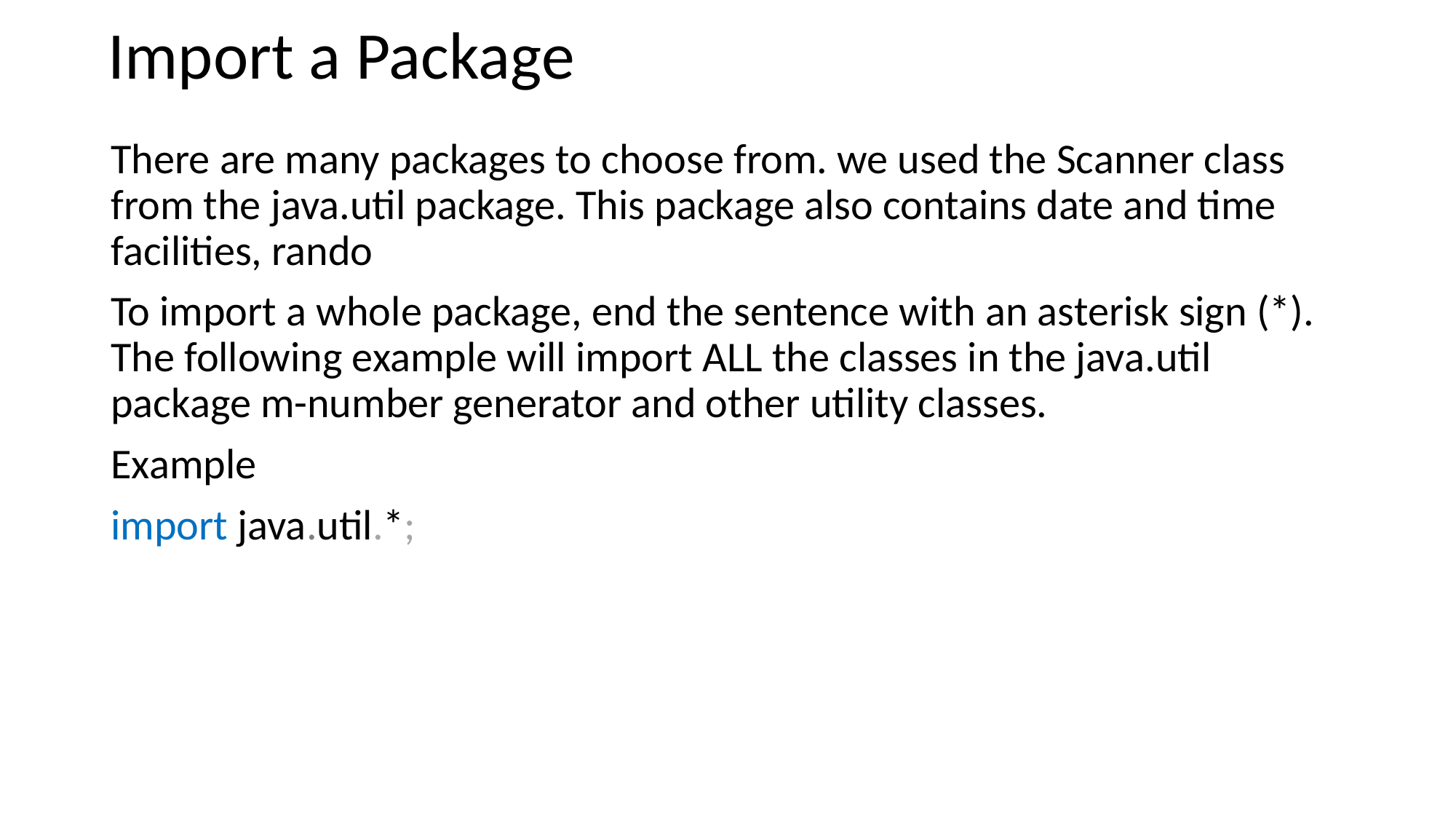

# Import a Package
There are many packages to choose from. we used the Scanner class from the java.util package. This package also contains date and time facilities, rando
To import a whole package, end the sentence with an asterisk sign (*). The following example will import ALL the classes in the java.util package m-number generator and other utility classes.
Example
import java.util.*;